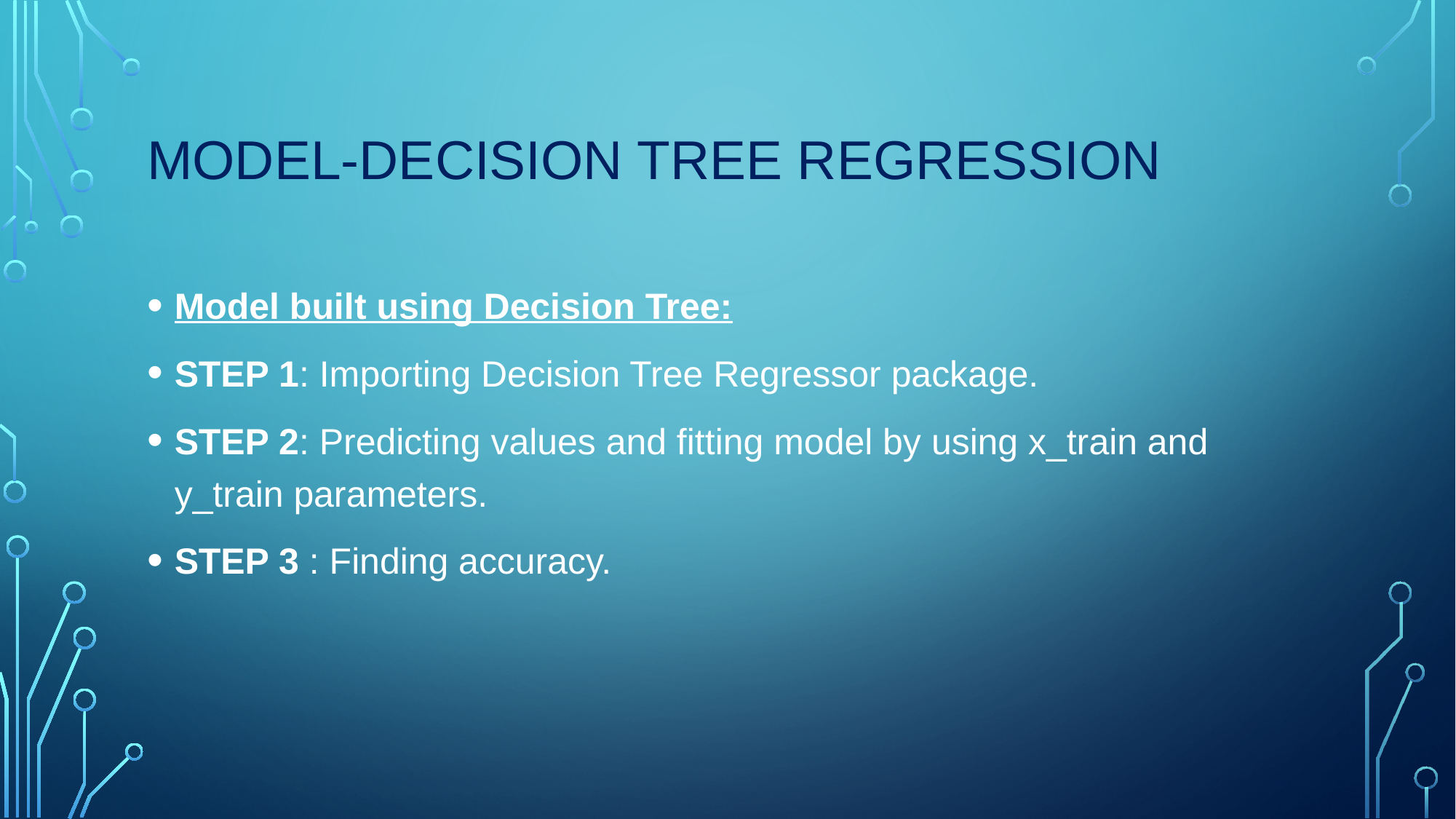

# Model-decision tree regression
Model built using Decision Tree:
STEP 1: Importing Decision Tree Regressor package.
STEP 2: Predicting values and fitting model by using x_train and y_train parameters.
STEP 3 : Finding accuracy.